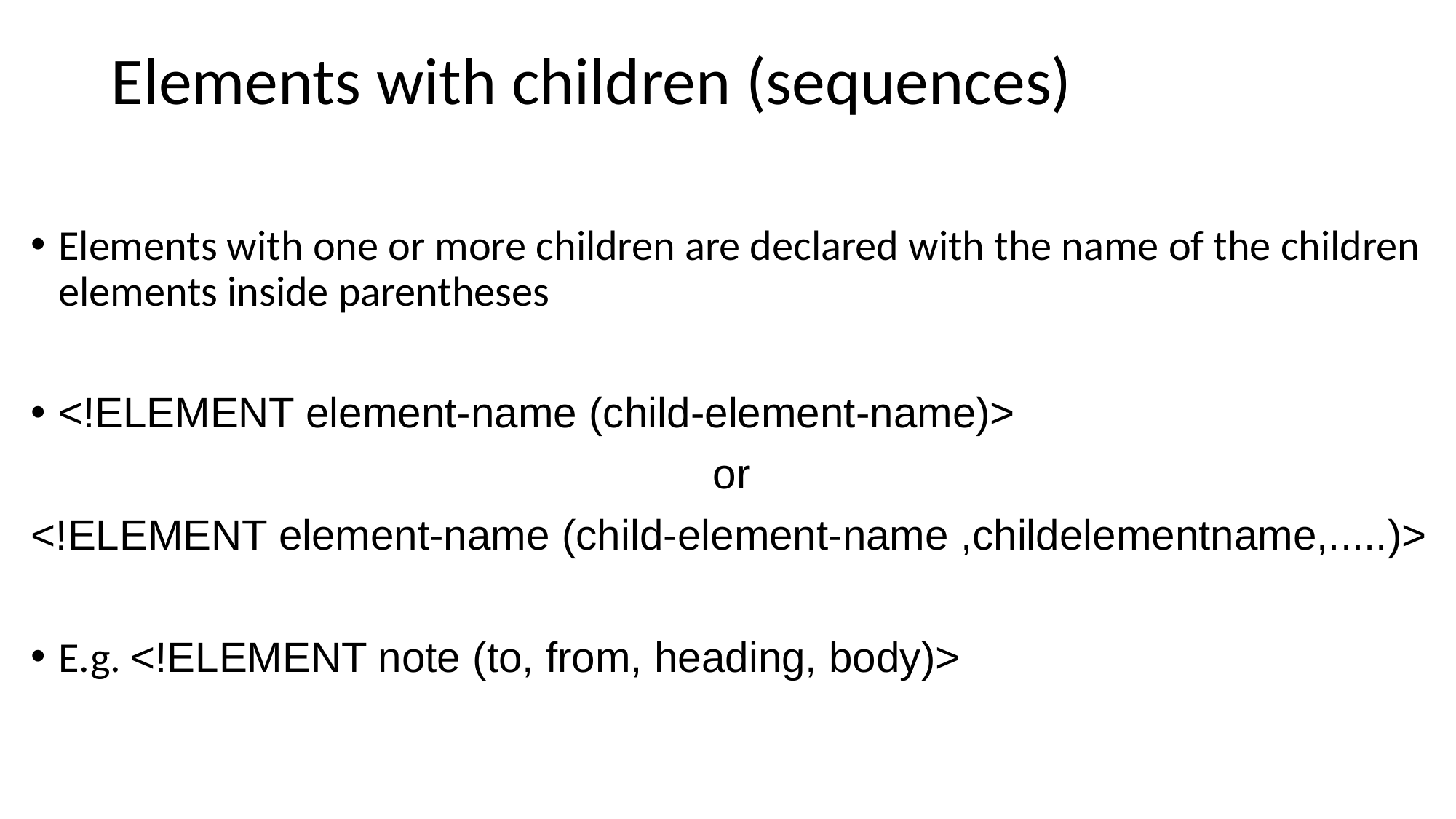

# Elements with children (sequences)
Elements with one or more children are declared with the name of the children elements inside parentheses

<!ELEMENT element-name (child-element-name)>
or
<!ELEMENT element-name (child-element-name ,childelementname,.....)>

E.g. <!ELEMENT note (to, from, heading, body)>